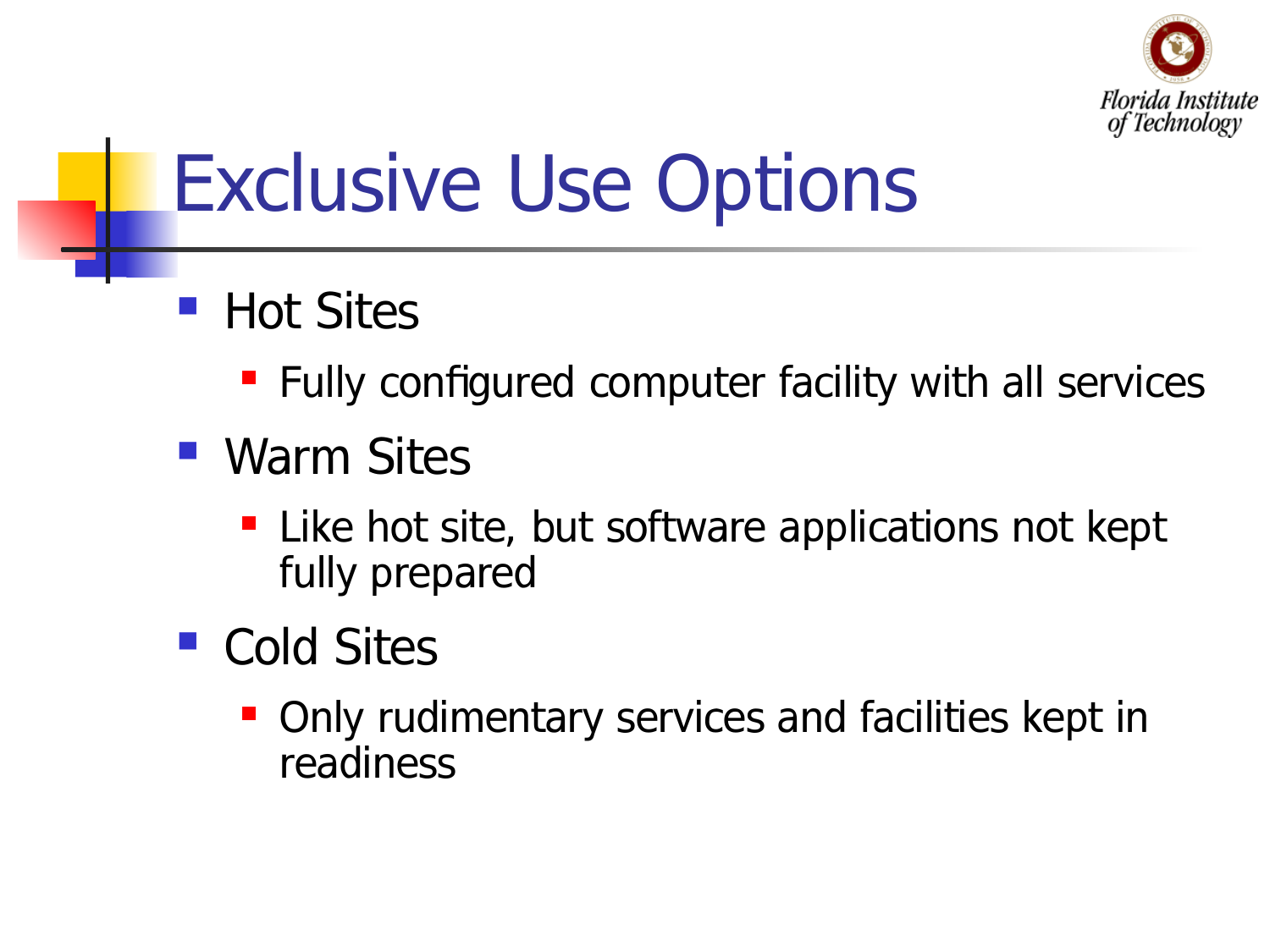

# Exclusive Use Options
Hot Sites
Fully configured computer facility with all services
Warm Sites
Like hot site, but software applications not kept fully prepared
Cold Sites
Only rudimentary services and facilities kept in readiness